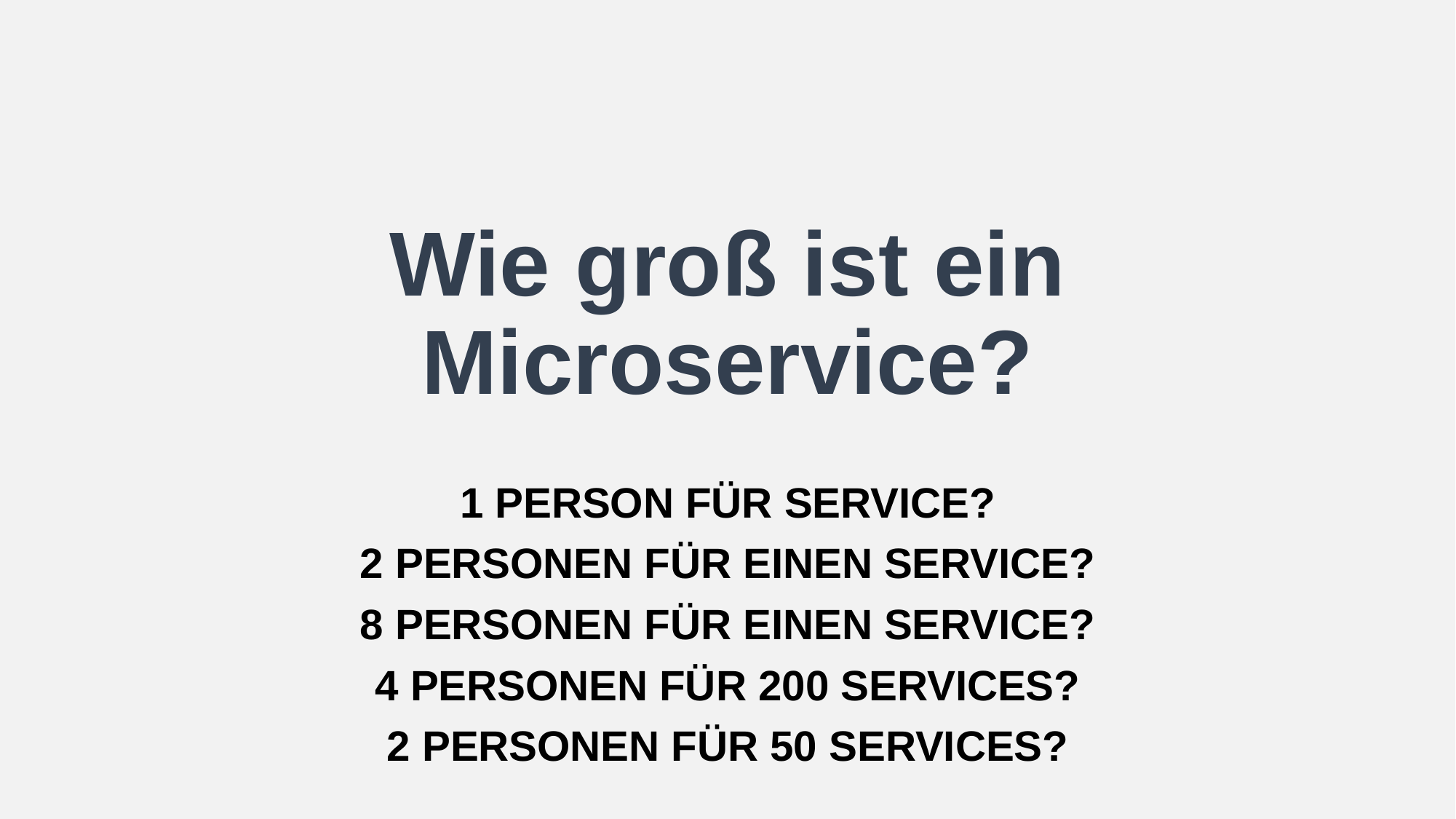

# Wie groß ist ein Microservice?
1 Person für Service?
2 Personen für einen Service?
8 Personen für einen Service?
4 Personen für 200 Services?
2 Personen für 50 Services?